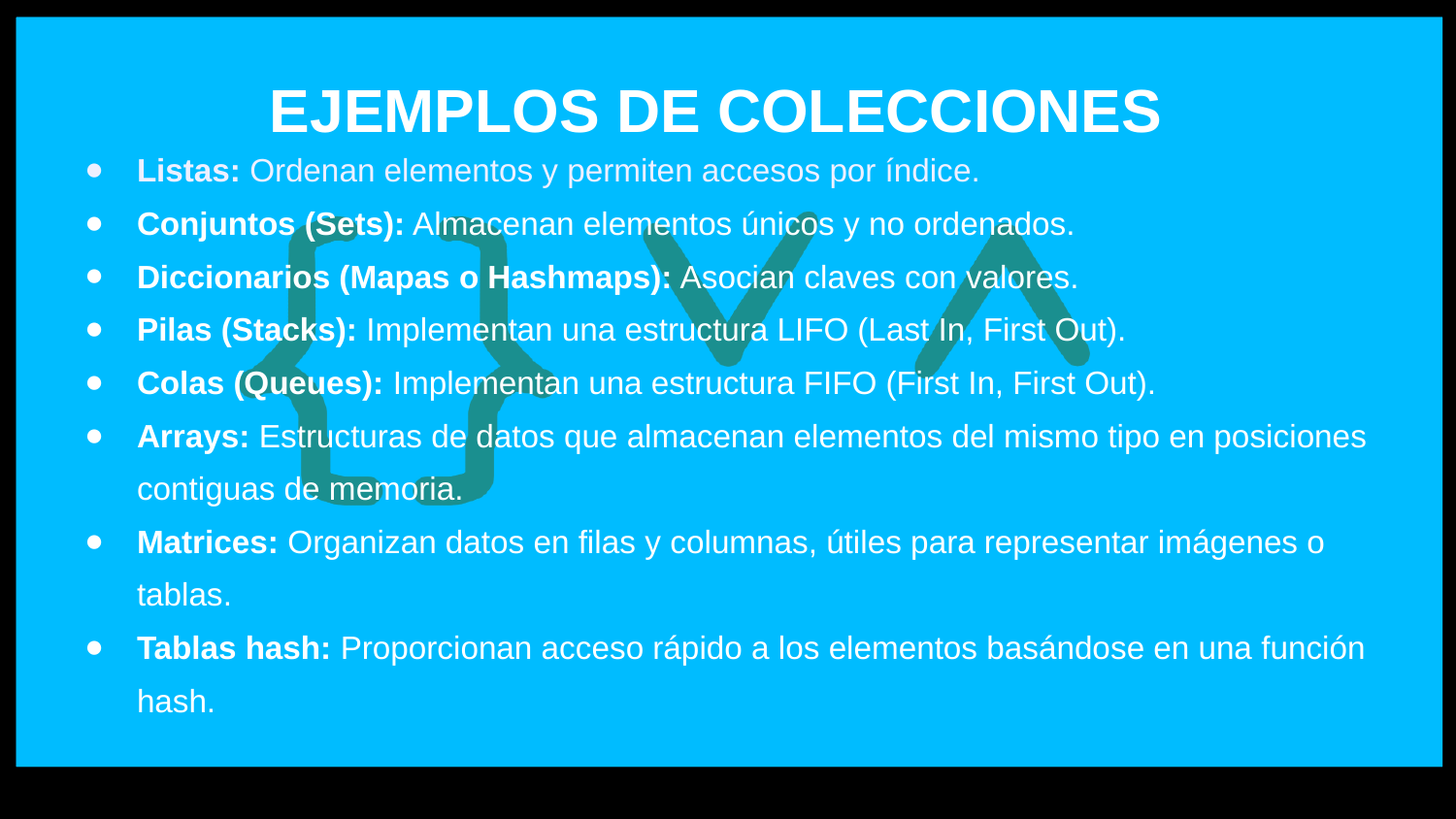

# EJEMPLOS DE COLECCIONES
Listas: Ordenan elementos y permiten accesos por índice.
Conjuntos (Sets): Almacenan elementos únicos y no ordenados.
Diccionarios (Mapas o Hashmaps): Asocian claves con valores.
Pilas (Stacks): Implementan una estructura LIFO (Last In, First Out).
Colas (Queues): Implementan una estructura FIFO (First In, First Out).
Arrays: Estructuras de datos que almacenan elementos del mismo tipo en posiciones contiguas de memoria.
Matrices: Organizan datos en filas y columnas, útiles para representar imágenes o tablas.
Tablas hash: Proporcionan acceso rápido a los elementos basándose en una función hash.